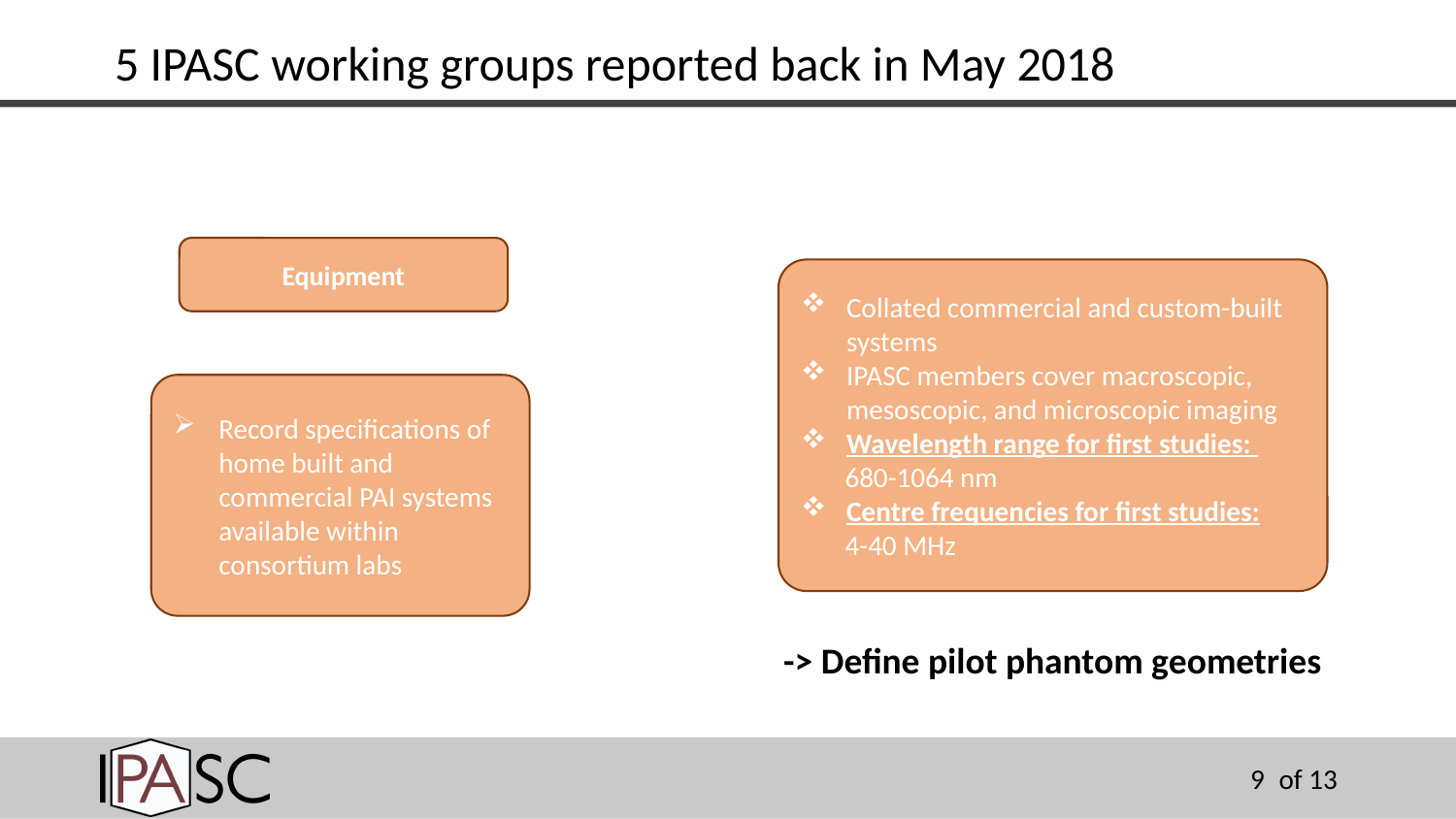

# 5 IPASC working groups reported back in May 2018
Equipment
Record specifications of home built and commercial PAI systems available within consortium labs

Collated commercial and custom-built systems
IPASC members cover macroscopic, mesoscopic, and microscopic imaging
Wavelength range for first studies:
       680-1064 nm
Centre frequencies for first studies:
       4-40 MHz

-> Define pilot phantom geometries
9
of 13